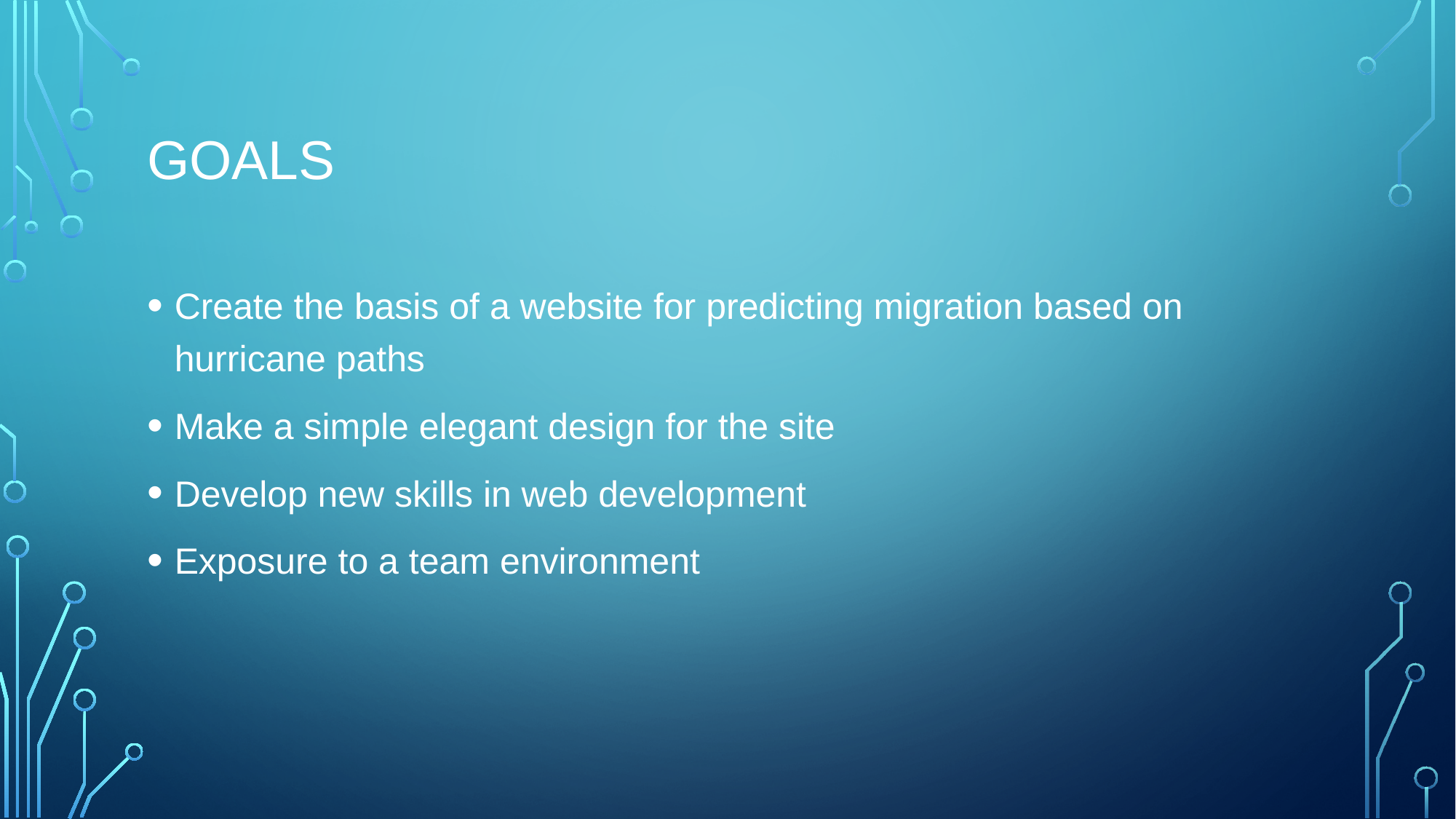

# goals
Create the basis of a website for predicting migration based on hurricane paths
Make a simple elegant design for the site
Develop new skills in web development
Exposure to a team environment